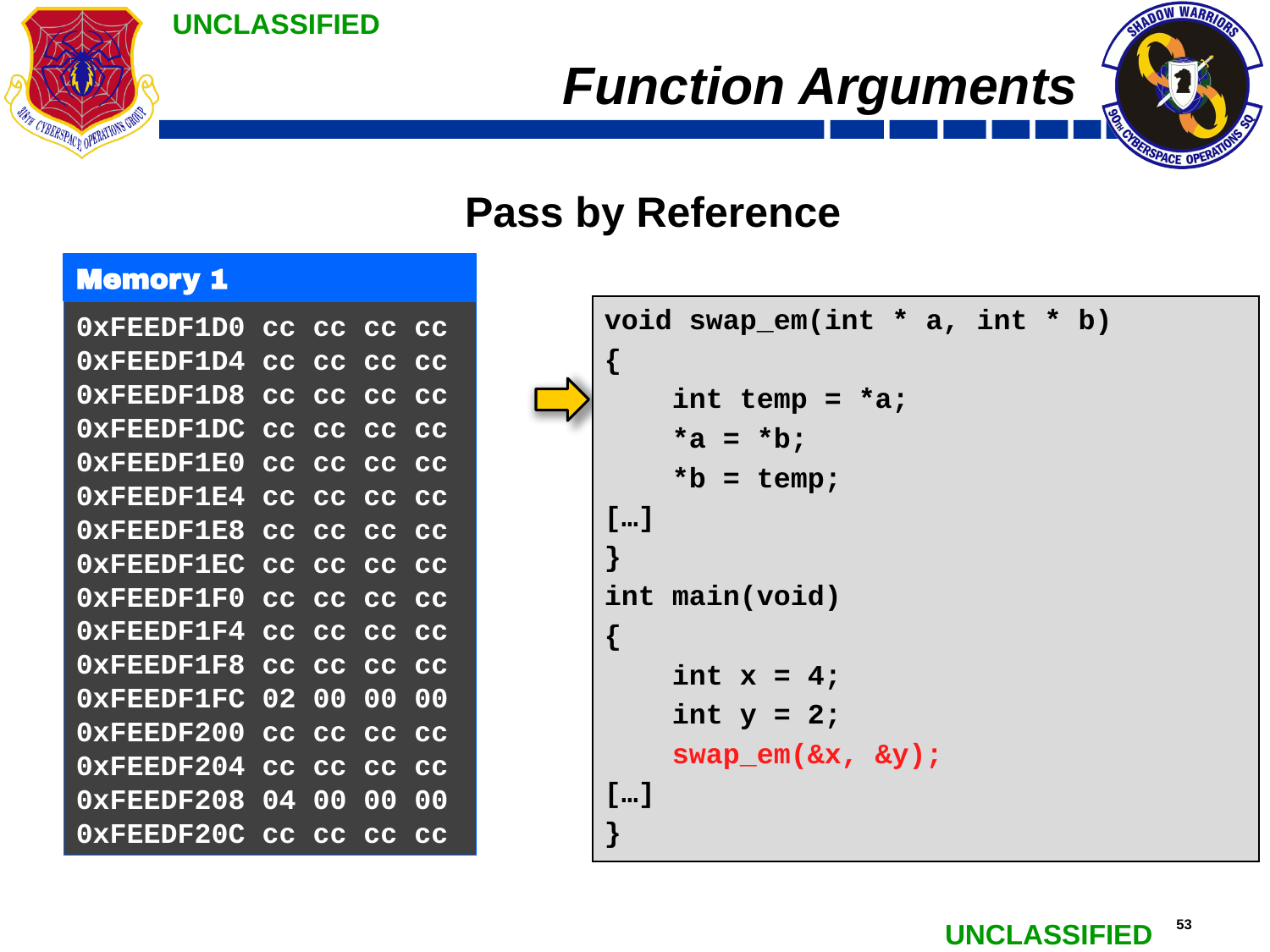

# Function Arguments
Pass by Reference
Memory 1
0xFEEDF1D0 cc cc cc cc
0xFEEDF1D4 cc cc cc cc
0xFEEDF1D8 cc cc cc cc
0xFEEDF1DC cc cc cc cc
0xFEEDF1E0 cc cc cc cc
0xFEEDF1E4 cc cc cc cc
0xFEEDF1E8 cc cc cc cc
0xFEEDF1EC cc cc cc cc
0xFEEDF1F0 cc cc cc cc
0xFEEDF1F4 cc cc cc cc
0xFEEDF1F8 cc cc cc cc
0xFEEDF1FC 02 00 00 00
0xFEEDF200 cc cc cc cc
0xFEEDF204 cc cc cc cc
0xFEEDF208 04 00 00 00
0xFEEDF20C cc cc cc cc
void swap_em(int * a, int * b)
{
    int temp = *a;
    *a = *b;
    *b = temp;
[…]
}
int main(void)
{
    int x = 4;
    int y = 2;
    swap_em(&x, &y);
[…]
}